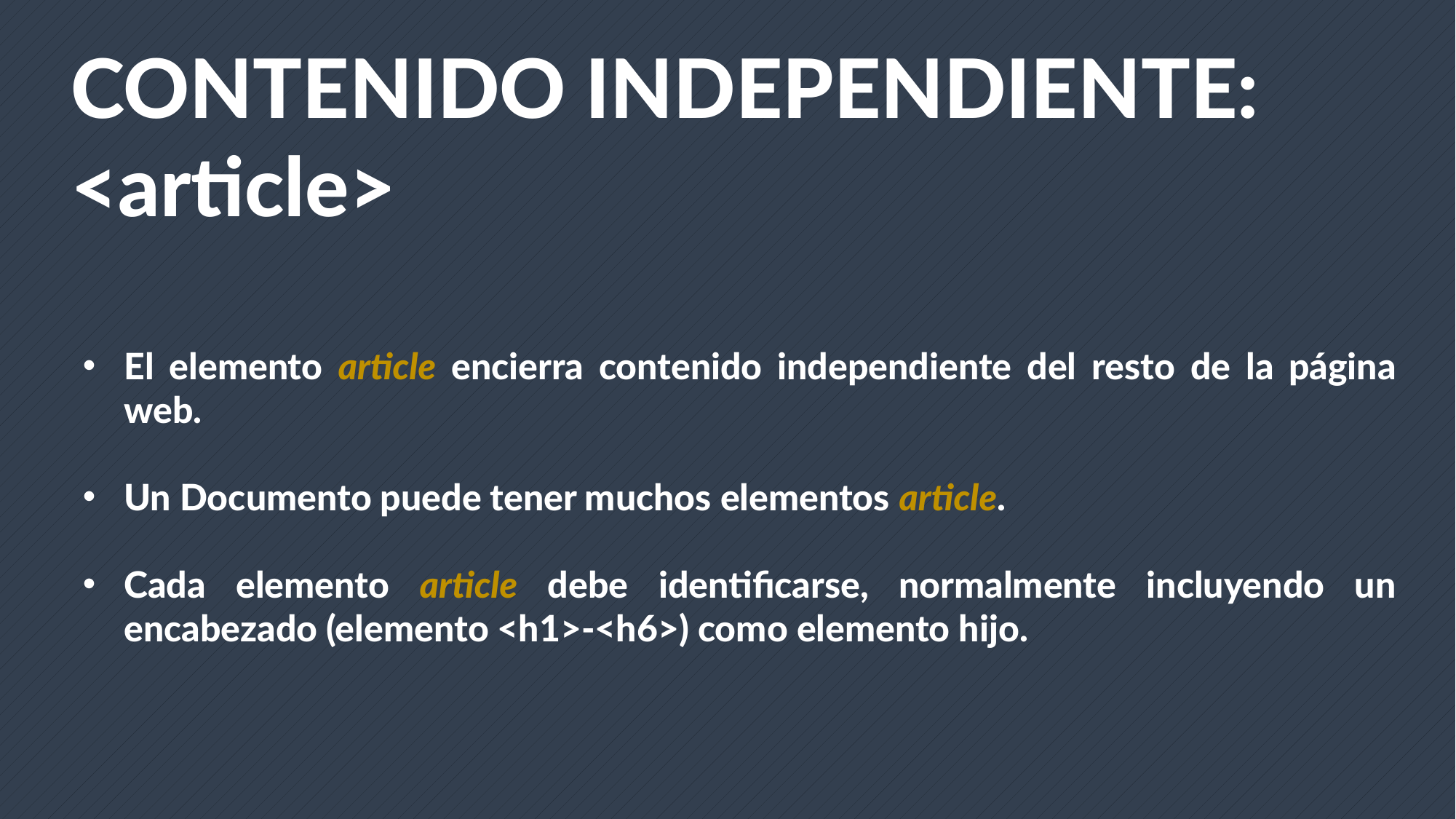

CONTENIDO INDEPENDIENTE: <article>
El elemento article encierra contenido independiente del resto de la página web.

Un Documento puede tener muchos elementos article.

Cada elemento article debe identificarse, normalmente incluyendo un encabezado (elemento <h1>-<h6>) como elemento hijo.